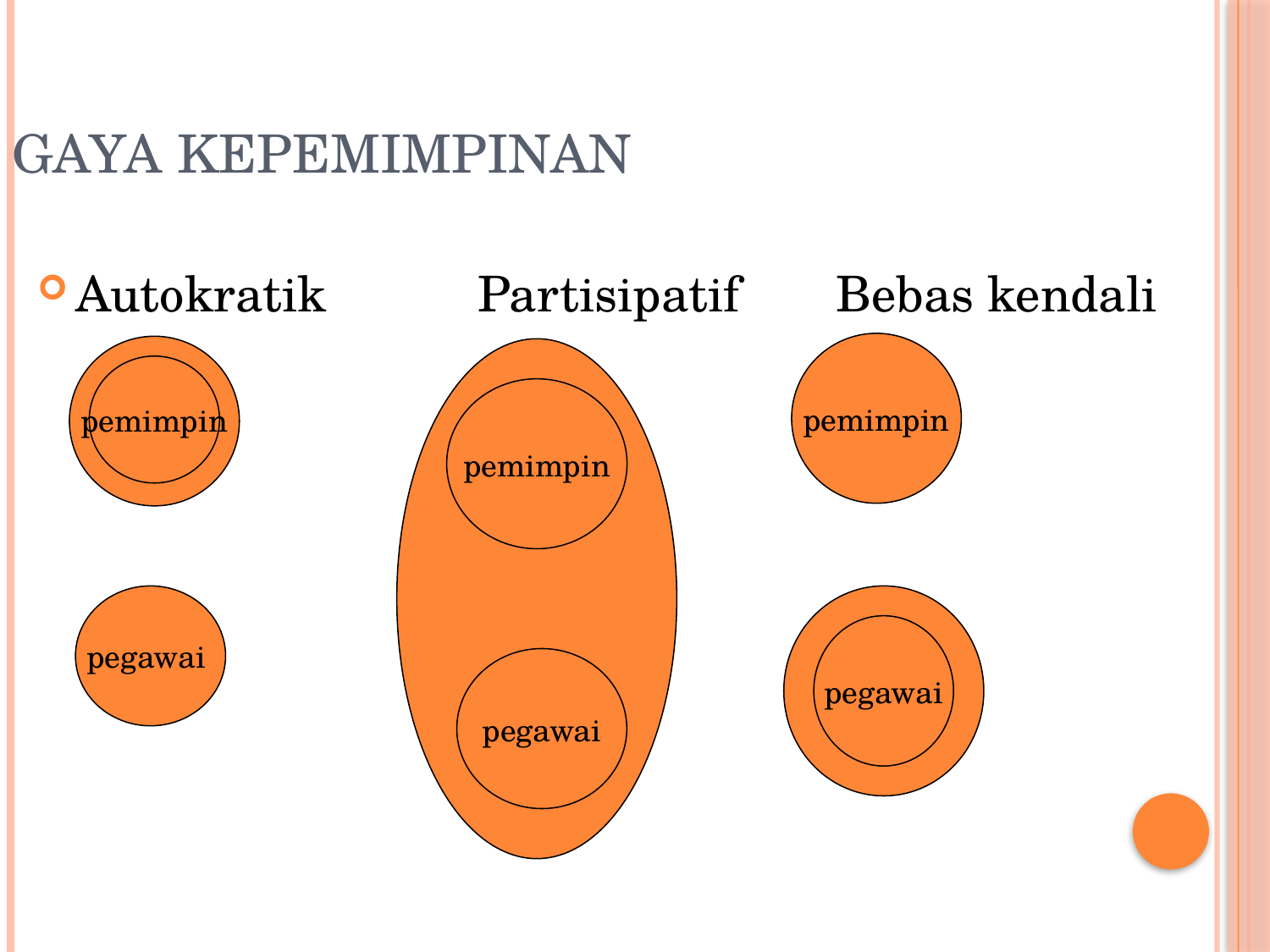

Gaya kepemimpinan
Autokratik           Partisipatif       Bebas kendali
pemimpin

pemimpin
pemimpin
pegawai

pegawai
pegawai